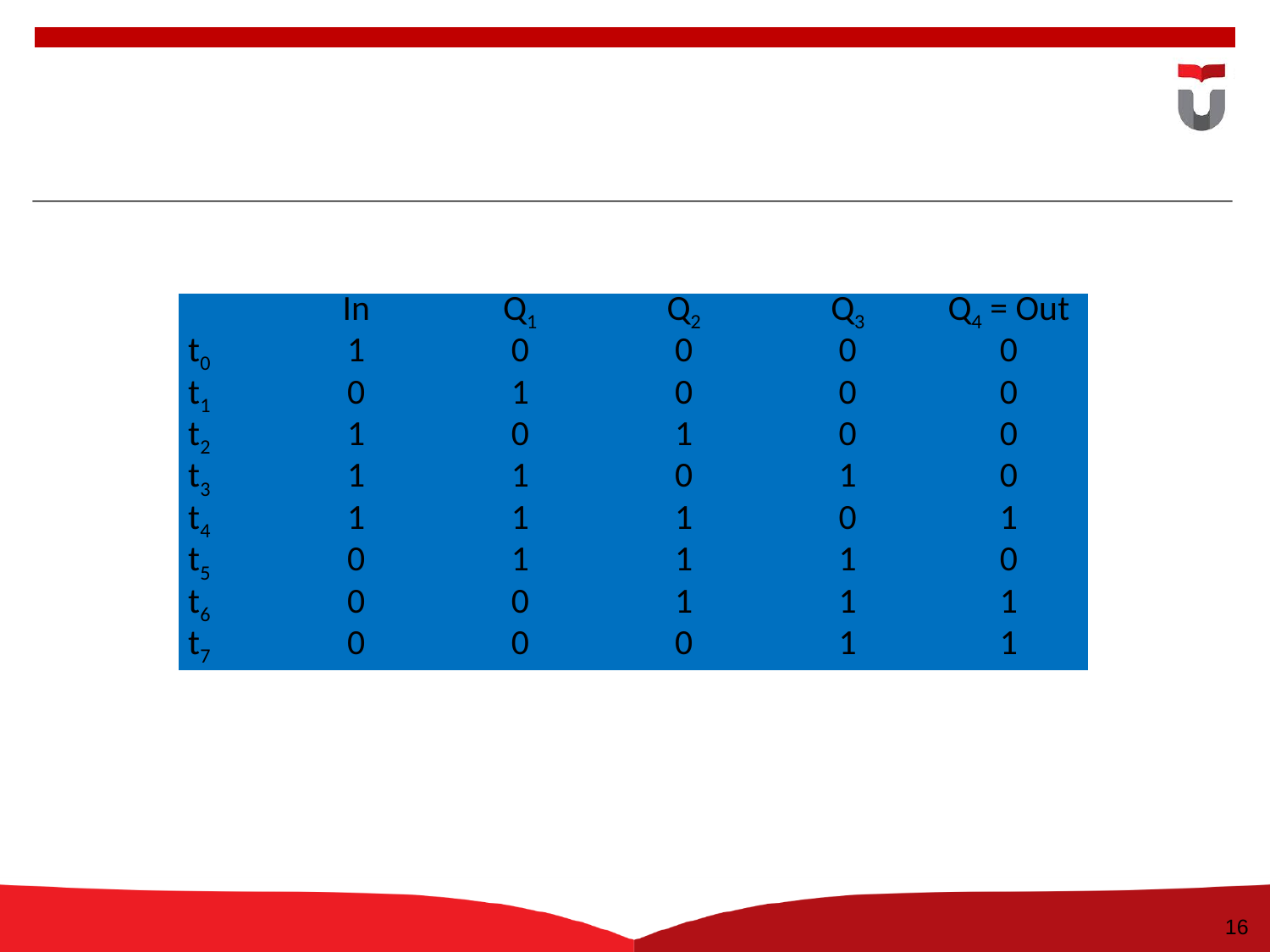

16
|  | In | Q1 | Q2 | Q3 | Q4 = Out |
| --- | --- | --- | --- | --- | --- |
| t0 | 1 | 0 | 0 | 0 | 0 |
| t1 | 0 | 1 | 0 | 0 | 0 |
| t2 | 1 | 0 | 1 | 0 | 0 |
| t3 | 1 | 1 | 0 | 1 | 0 |
| t4 | 1 | 1 | 1 | 0 | 1 |
| t5 | 0 | 1 | 1 | 1 | 0 |
| t6 | 0 | 0 | 1 | 1 | 1 |
| t7 | 0 | 0 | 0 | 1 | 1 |